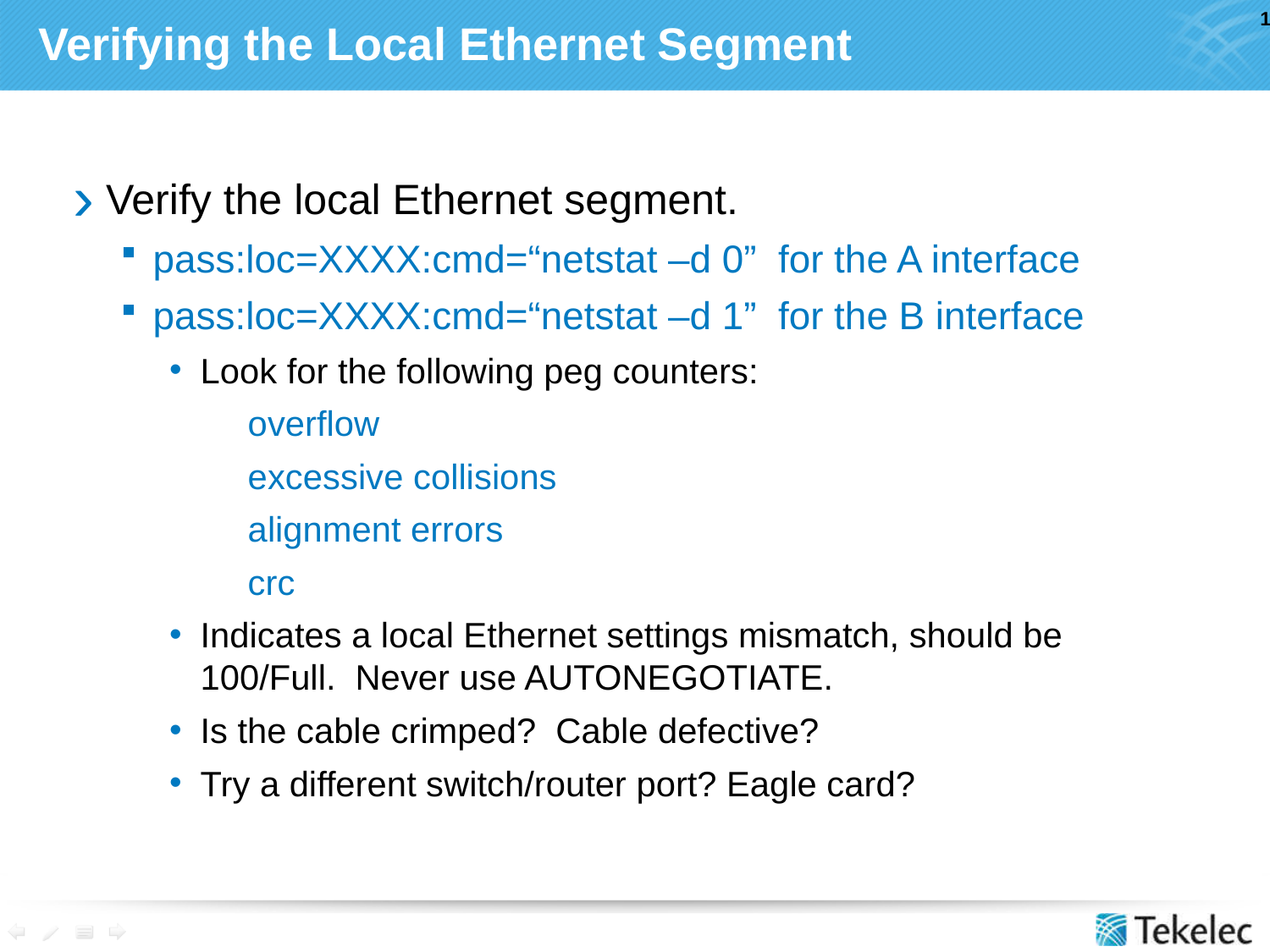

# Verifying the Local Ethernet Segment
Verify the local Ethernet segment.
pass:loc=XXXX:cmd=“netstat –d 0”  for the A interface
pass:loc=XXXX:cmd=“netstat –d 1”  for the B interface
Look for the following peg counters:
overflow
excessive collisions
alignment errors
crc
Indicates a local Ethernet settings mismatch, should be 100/Full.  Never use AUTONEGOTIATE.
Is the cable crimped?  Cable defective?
Try a different switch/router port? Eagle card?